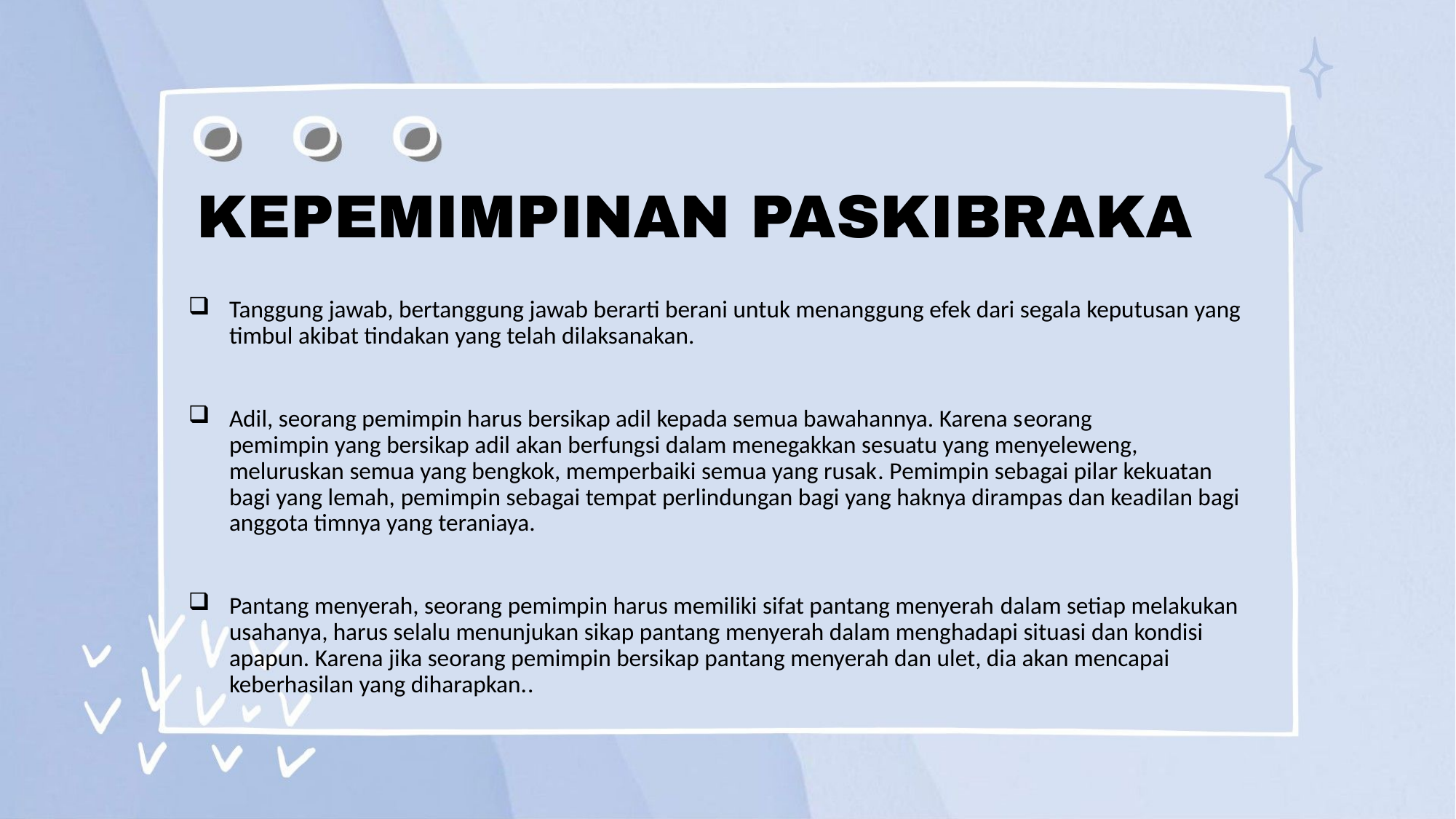

# KEPEMIMPINAN PASKIBRAKA
Tanggung jawab, bertanggung jawab berarti berani untuk menanggung efek dari segala keputusan yang timbul akibat tindakan yang telah dilaksanakan.

Adil, seorang pemimpin harus bersikap adil kepada semua bawahannya. Karena seorang pemimpin yang bersikap adil akan berfungsi dalam menegakkan sesuatu yang menyeleweng, meluruskan semua yang bengkok, memperbaiki semua yang rusak. Pemimpin sebagai pilar kekuatan bagi yang lemah, pemimpin sebagai tempat perlindungan bagi yang haknya dirampas dan keadilan bagi anggota timnya yang teraniaya.

Pantang menyerah, seorang pemimpin harus memiliki sifat pantang menyerah dalam setiap melakukan usahanya, harus selalu menunjukan sikap pantang menyerah dalam menghadapi situasi dan kondisi apapun. Karena jika seorang pemimpin bersikap pantang menyerah dan ulet, dia akan mencapai keberhasilan yang diharapkan..